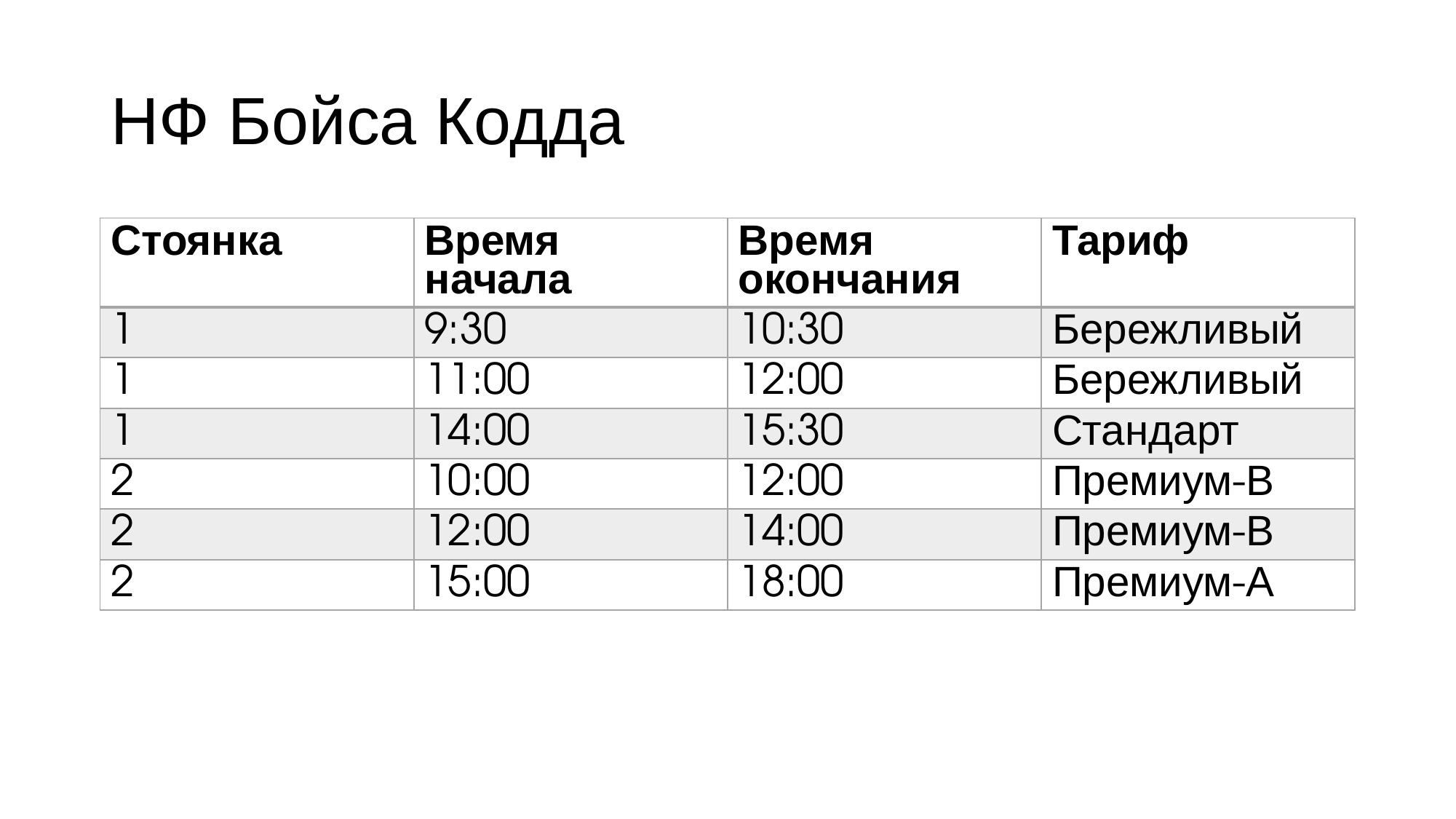

# НФ Бойса Кодда
| Стоянка | Время начала | Время окончания | Тариф |
| --- | --- | --- | --- |
| 1 | 9:30 | 10:30 | Бережливый |
| 1 | 11:00 | 12:00 | Бережливый |
| 1 | 14:00 | 15:30 | Стандарт |
| 2 | 10:00 | 12:00 | Премиум-В |
| 2 | 12:00 | 14:00 | Премиум-В |
| 2 | 15:00 | 18:00 | Премиум-А |